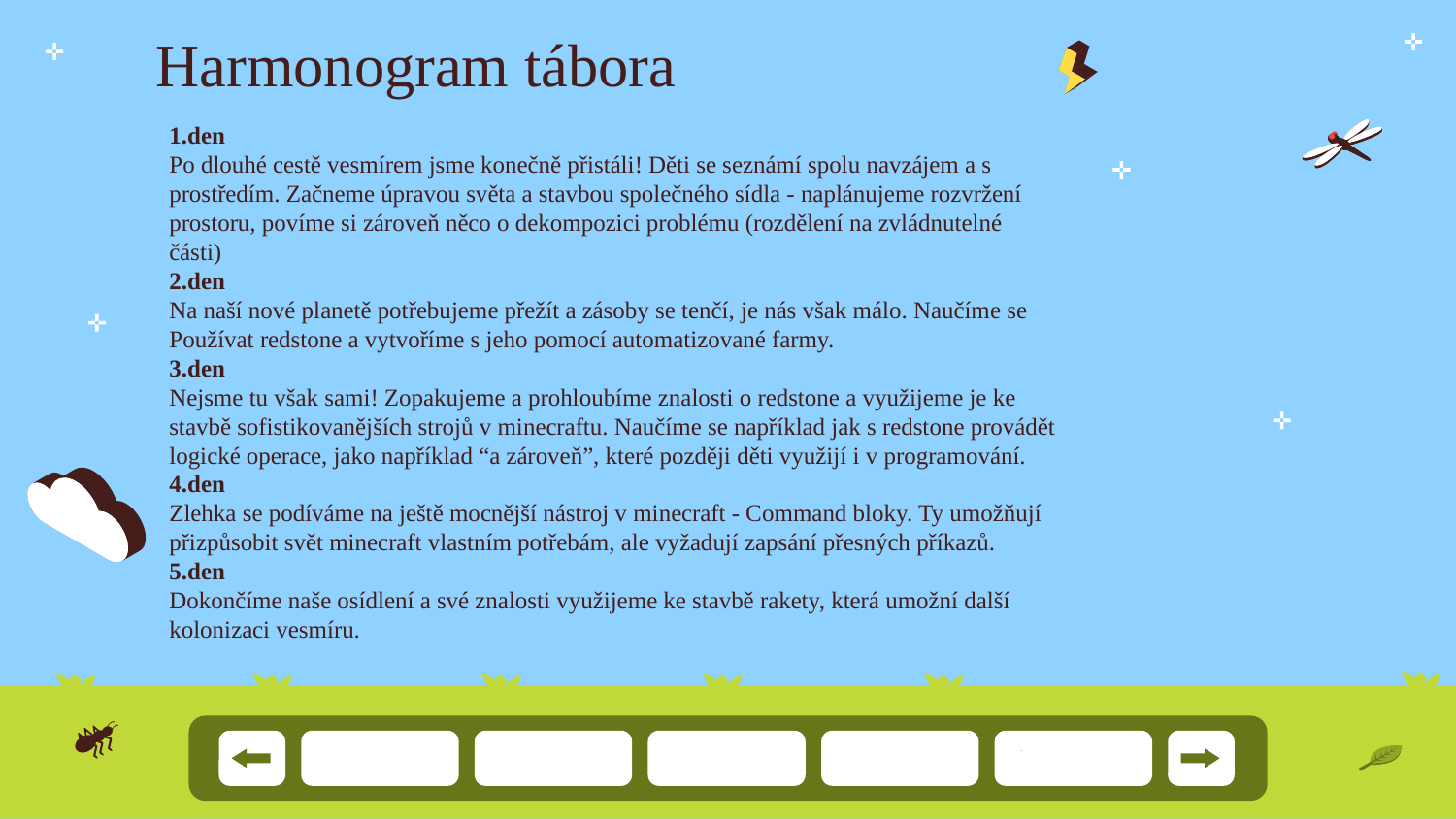

# Harmonogram tábora

1.den
Po dlouhé cestě vesmírem jsme konečně přistáli! Děti se seznámí spolu navzájem a s
prostředím. Začneme úpravou světa a stavbou společného sídla - naplánujeme rozvržení
prostoru, povíme si zároveň něco o dekompozici problému (rozdělení na zvládnutelné
části)
2.den
Na naší nové planetě potřebujeme přežít a zásoby se tenčí, je nás však málo. Naučíme se
Používat redstone a vytvoříme s jeho pomocí automatizované farmy.
3.den
Nejsme tu však sami! Zopakujeme a prohloubíme znalosti o redstone a využijeme je ke
stavbě sofistikovanějších strojů v minecraftu. Naučíme se například jak s redstone provádět
logické operace, jako například “a zároveň”, které později děti využijí i v programování.
4.den
Zlehka se podíváme na ještě mocnější nástroj v minecraft - Command bloky. Ty umožňují
přizpůsobit svět minecraft vlastním potřebám, ale vyžadují zapsání přesných příkazů.
5.den
Dokončíme naše osídlení a své znalosti využijeme ke stavbě rakety, která umožní další
kolonizaci vesmíru.